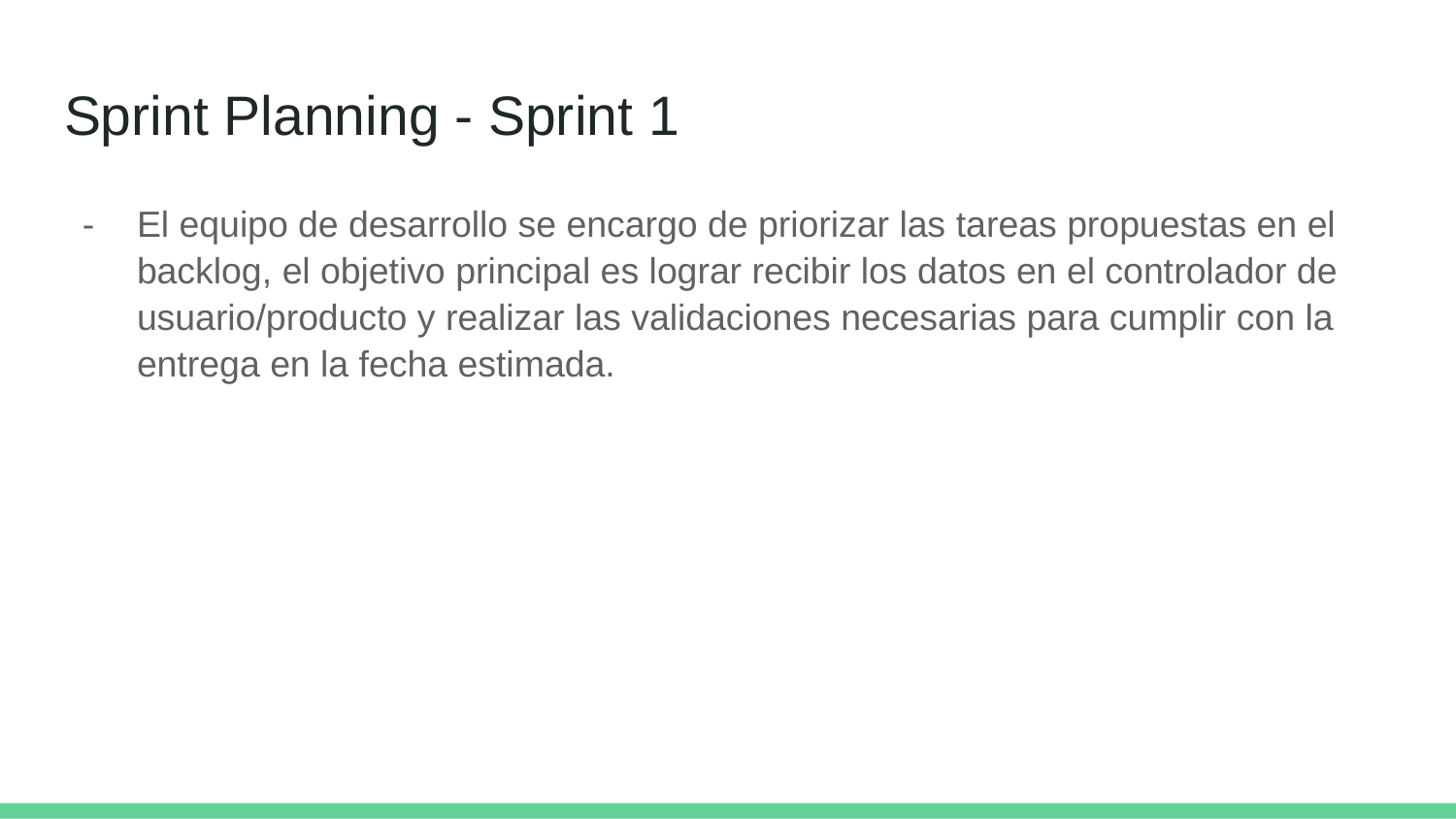

# Sprint Planning - Sprint 1
El equipo de desarrollo se encargo de priorizar las tareas propuestas en el backlog, el objetivo principal es lograr recibir los datos en el controlador de usuario/producto y realizar las validaciones necesarias para cumplir con la entrega en la fecha estimada.